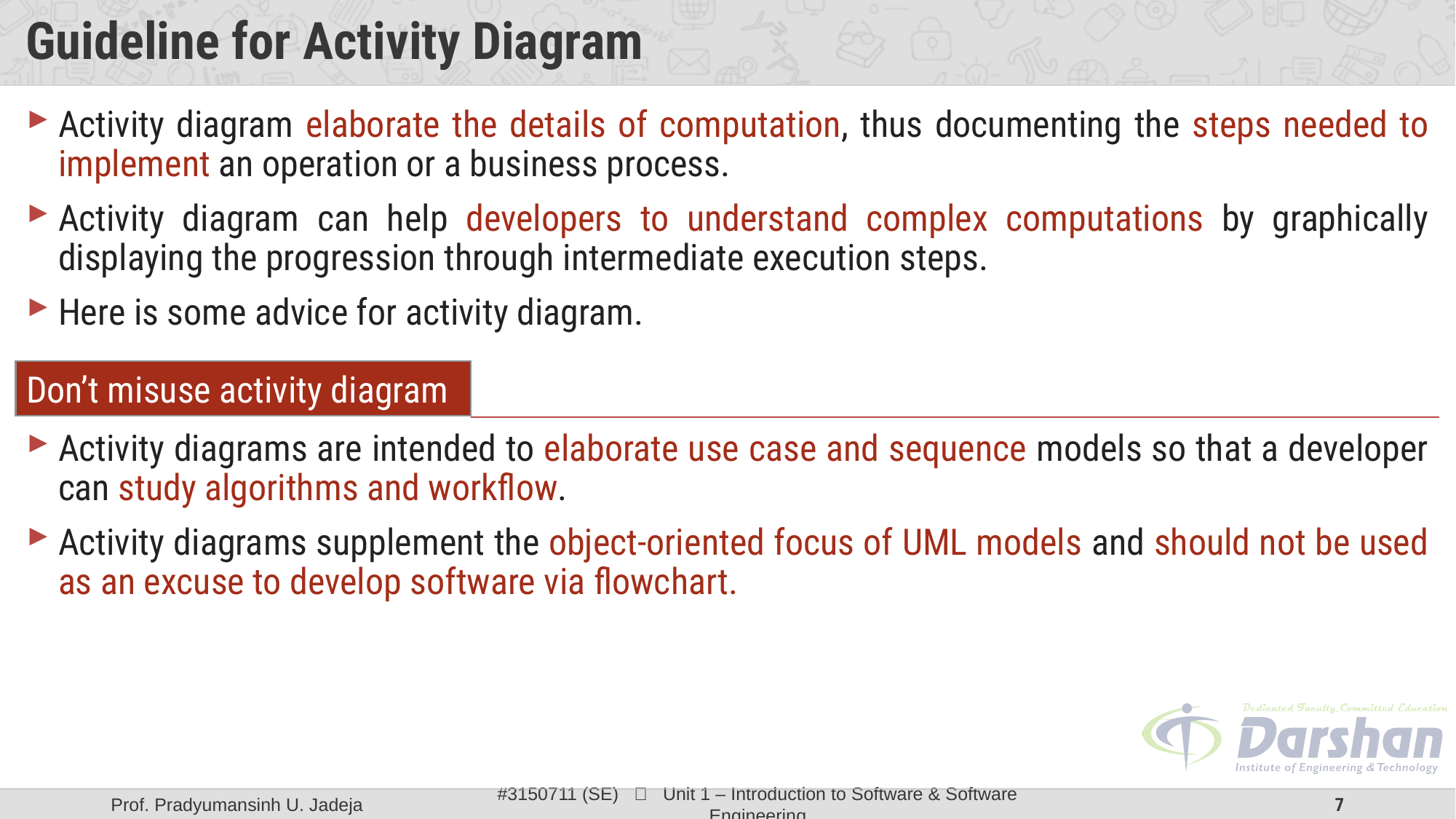

# Guideline for Activity Diagram
Activity diagram elaborate the details of computation, thus documenting the steps needed to implement an operation or a business process.
Activity diagram can help developers to understand complex computations by graphically displaying the progression through intermediate execution steps.
Here is some advice for activity diagram.

Don’t misuse activity diagram
Activity diagrams are intended to elaborate use case and sequence models so that a developer can study algorithms and workflow.
Activity diagrams supplement the object-oriented focus of UML models and should not be used as an excuse to develop software via flowchart.